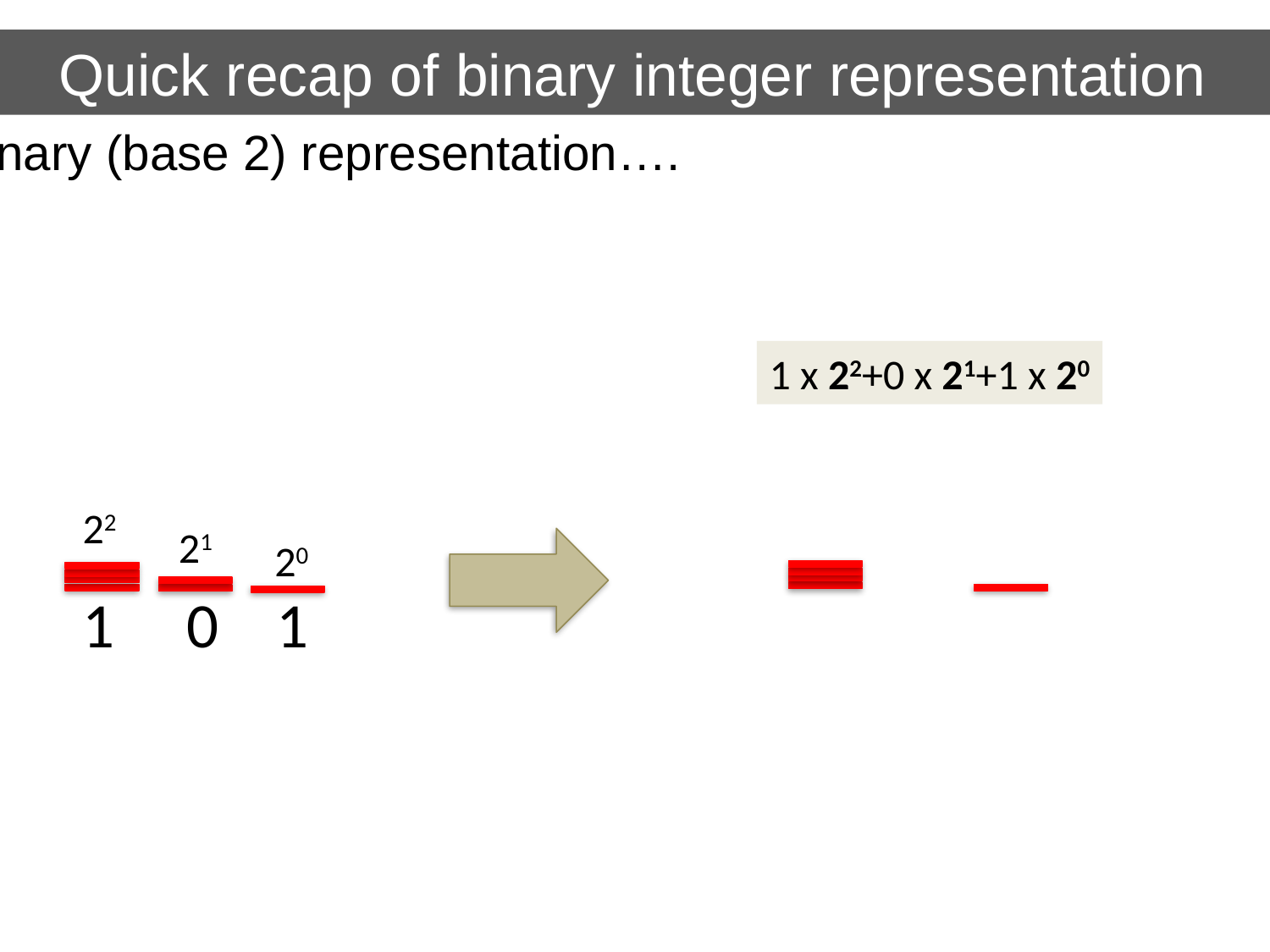

# Quick recap of binary integer representation
In binary (base 2) representation….
1 x 22+0 x 21+1 x 20
22
21
20

1     0    1